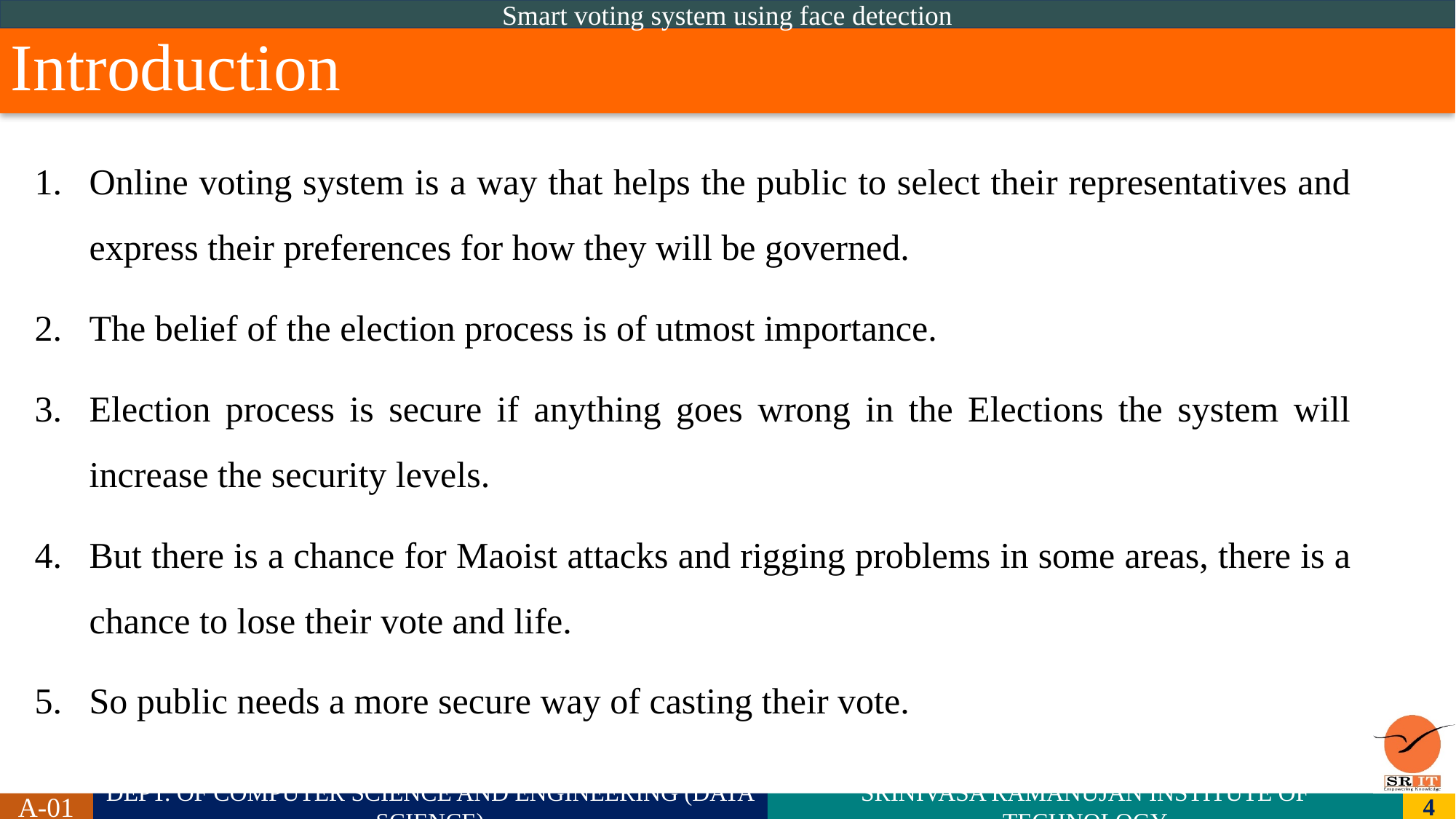

Smart voting system using face detection
# Introduction
Online voting system is a way that helps the public to select their representatives and express their preferences for how they will be governed.
The belief of the election process is of utmost importance.
Election process is secure if anything goes wrong in the Elections the system will increase the security levels.
But there is a chance for Maoist attacks and rigging problems in some areas, there is a chance to lose their vote and life.
So public needs a more secure way of casting their vote.

A-01